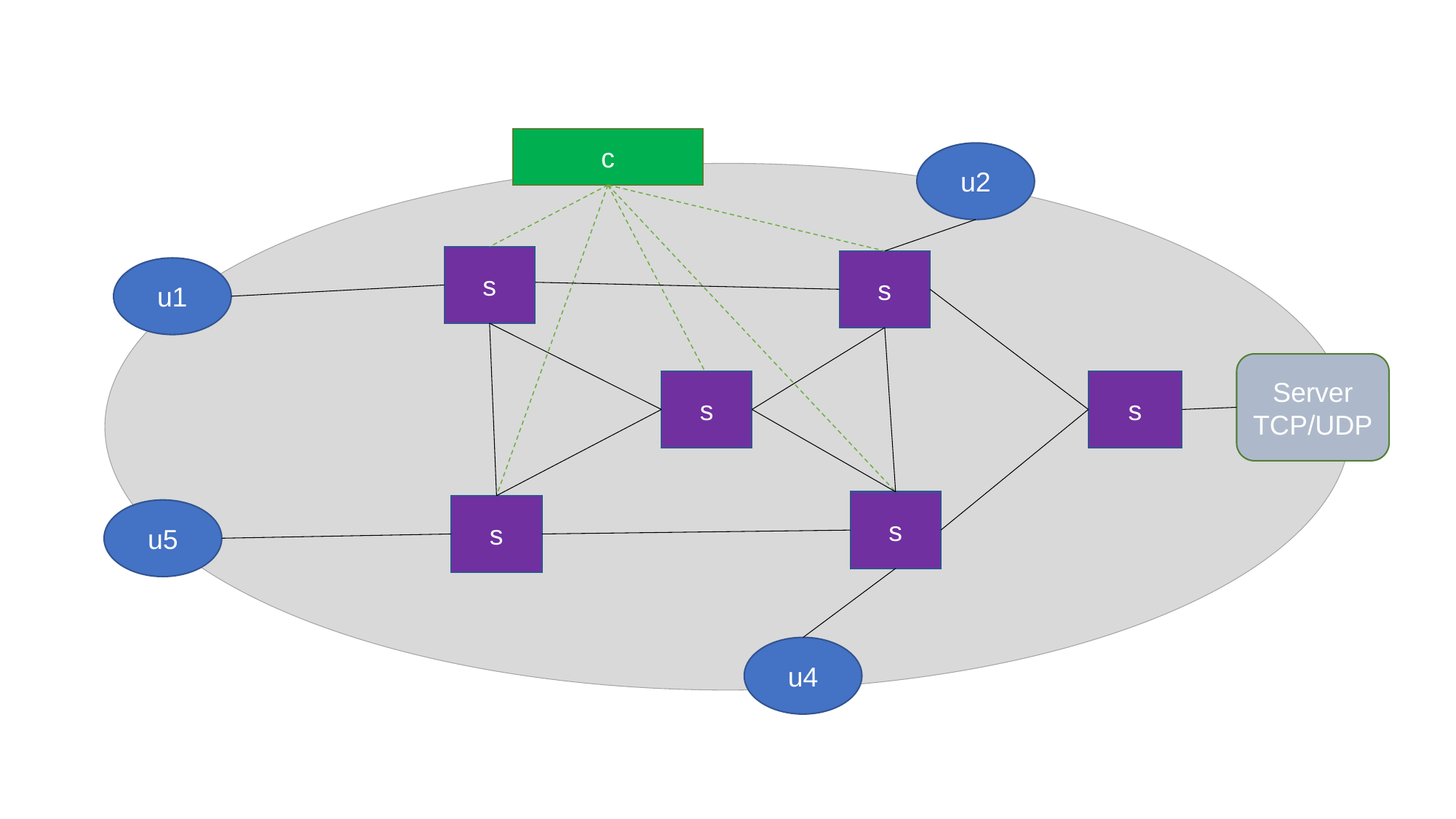

c
u2

s
s
u1
Server
TCP/UDP
s
s
s
s
u5
u4